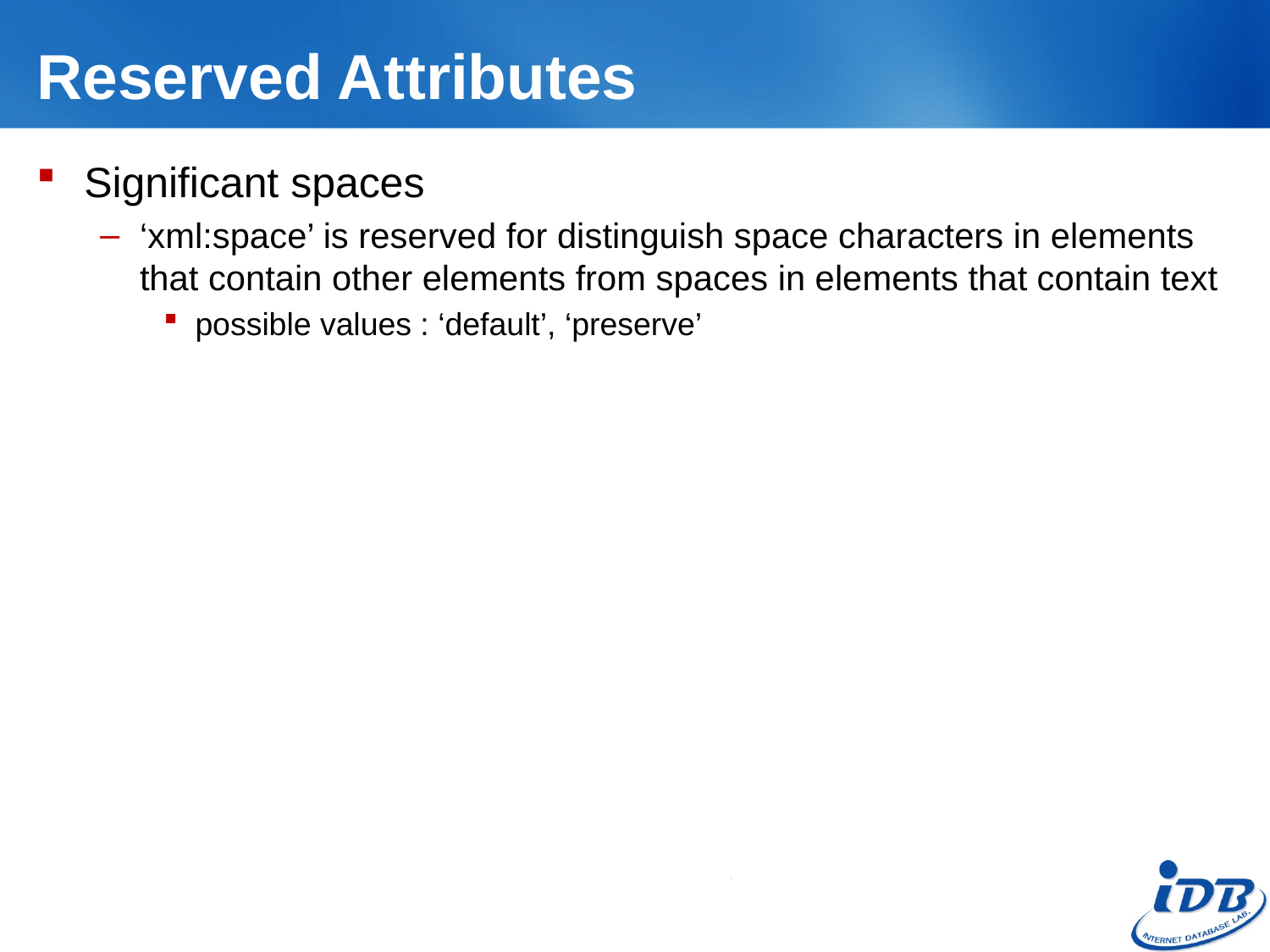

# Reserved Attributes
Significant spaces
‘xml:space’ is reserved for distinguish space characters in elements that contain other elements from spaces in elements that contain text
possible values : ‘default’, ‘preserve’